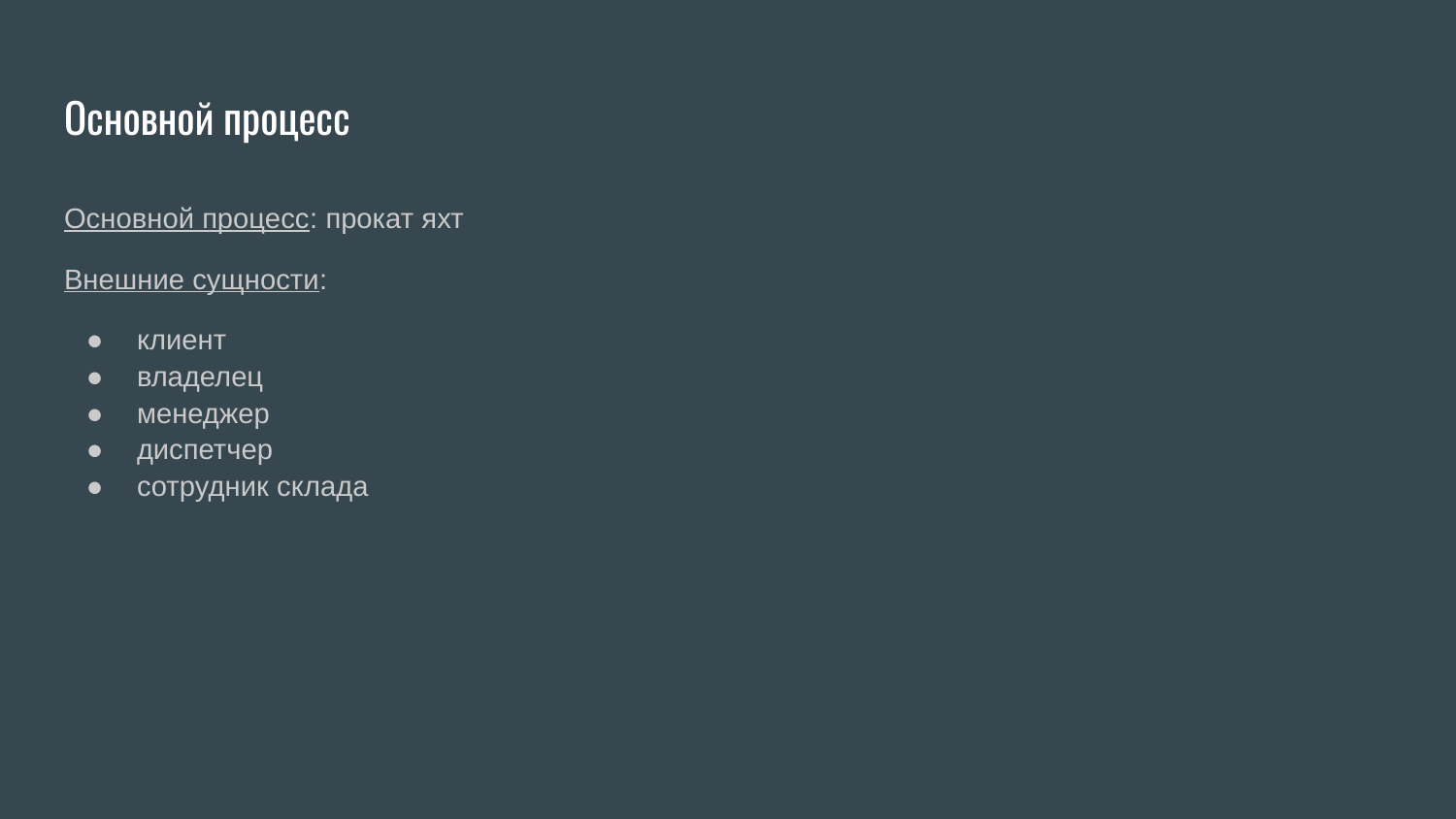

# Основной процесс
Основной процесс: прокат яхт
Внешние сущности:
клиент
владелец
менеджер
диспетчер
сотрудник склада